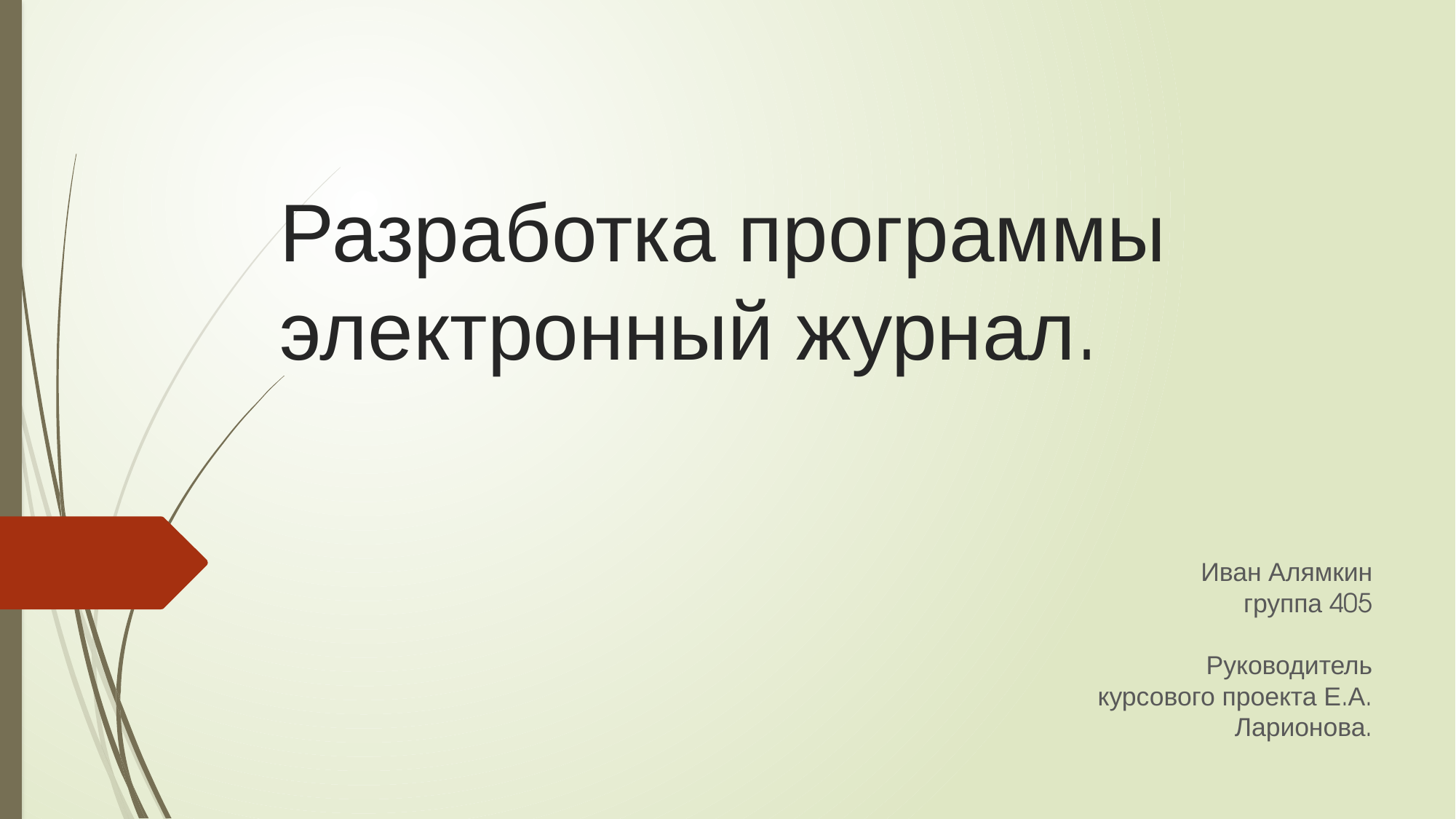

# Разработка программы электронный журнал.
Иван Алямкин
группа 405
Руководитель курсового проекта Е.А. Ларионова.